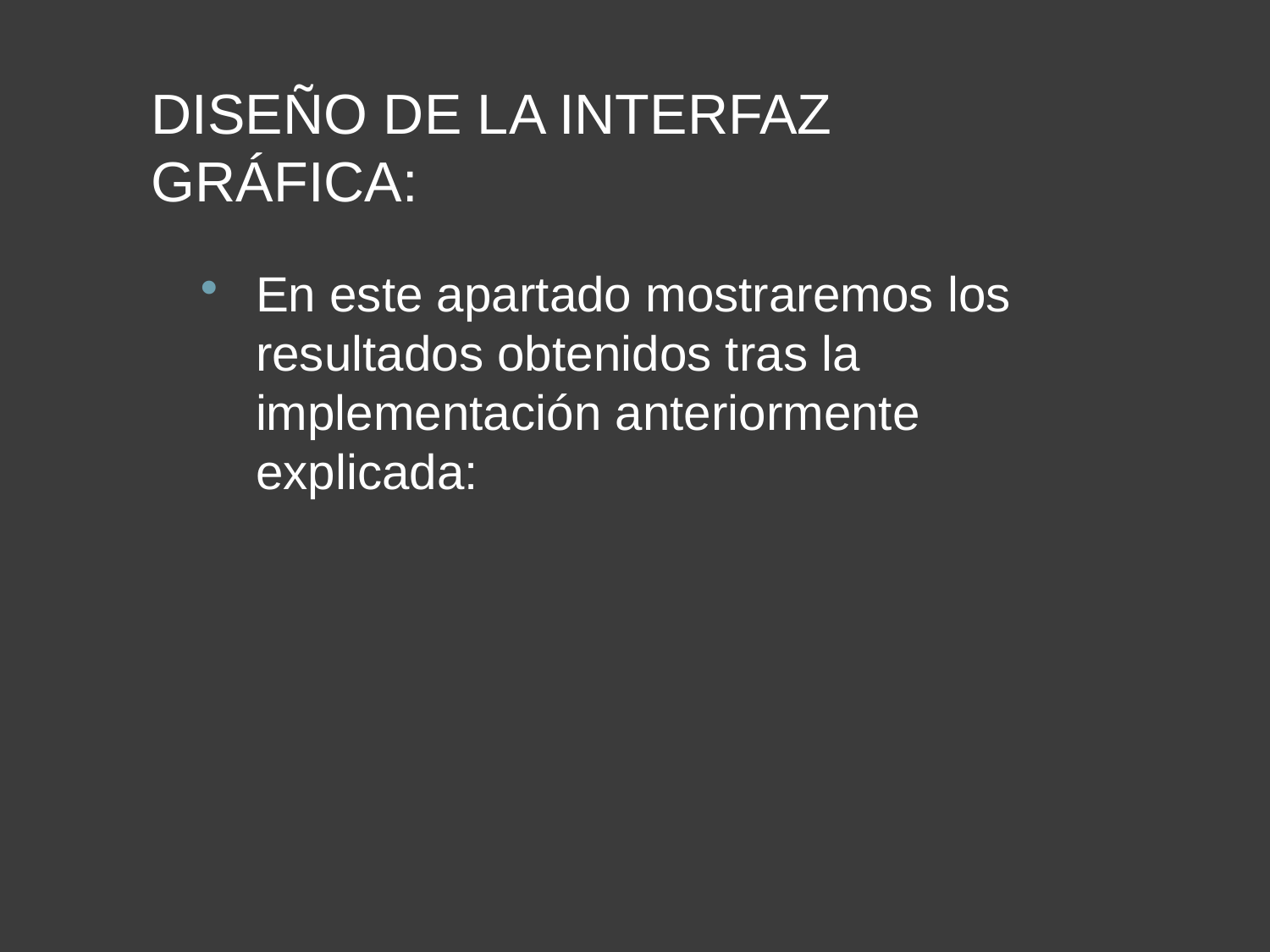

# DISEÑO DE LA INTERFAZ GRÁFICA:
En este apartado mostraremos los resultados obtenidos tras la implementación anteriormente explicada: